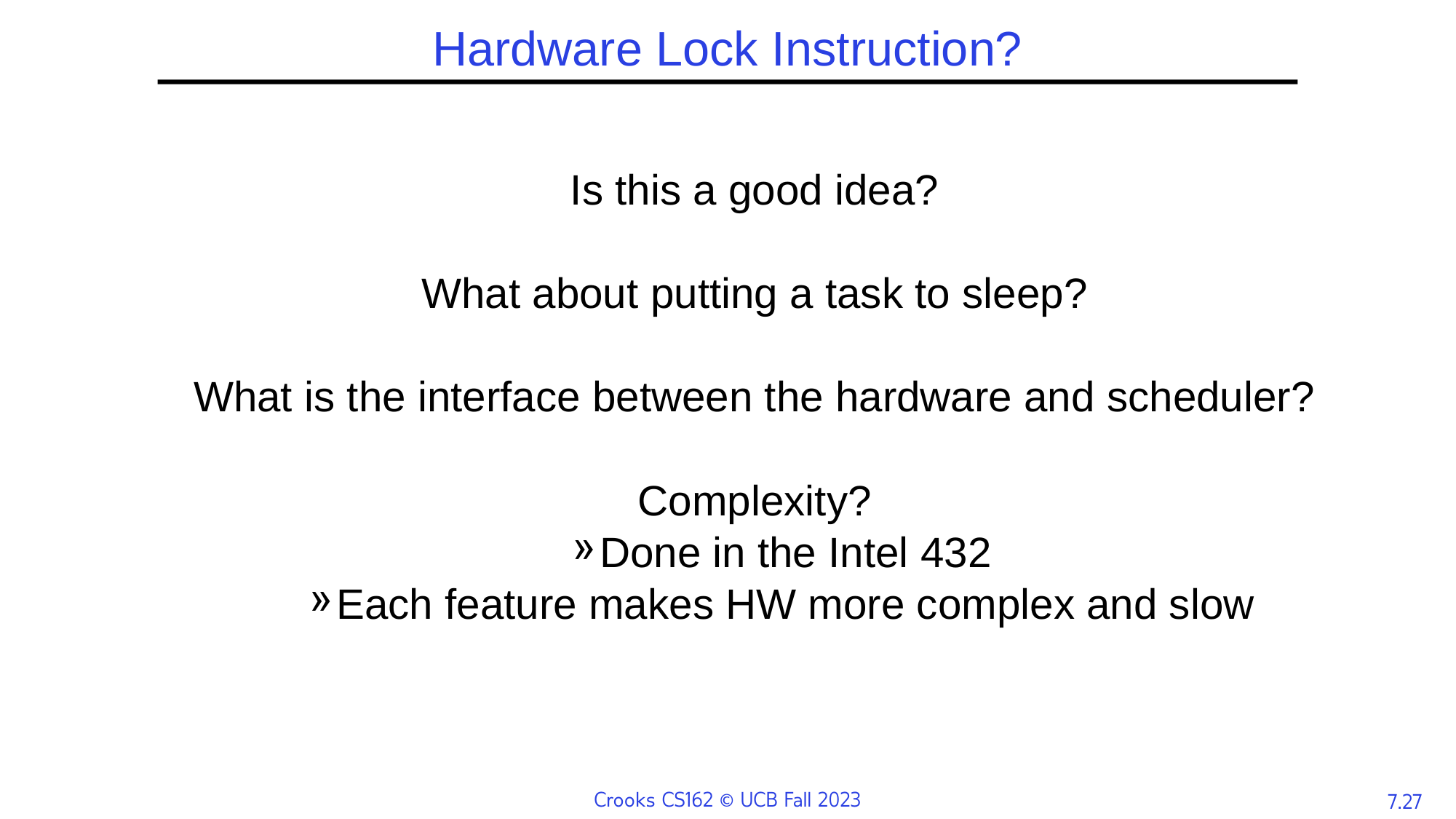

# Hardware Lock Instruction?
Is this a good idea?

What about putting a task to sleep?

What is the interface between the hardware and scheduler?

Complexity?
Done in the Intel 432
Each feature makes HW more complex and slow